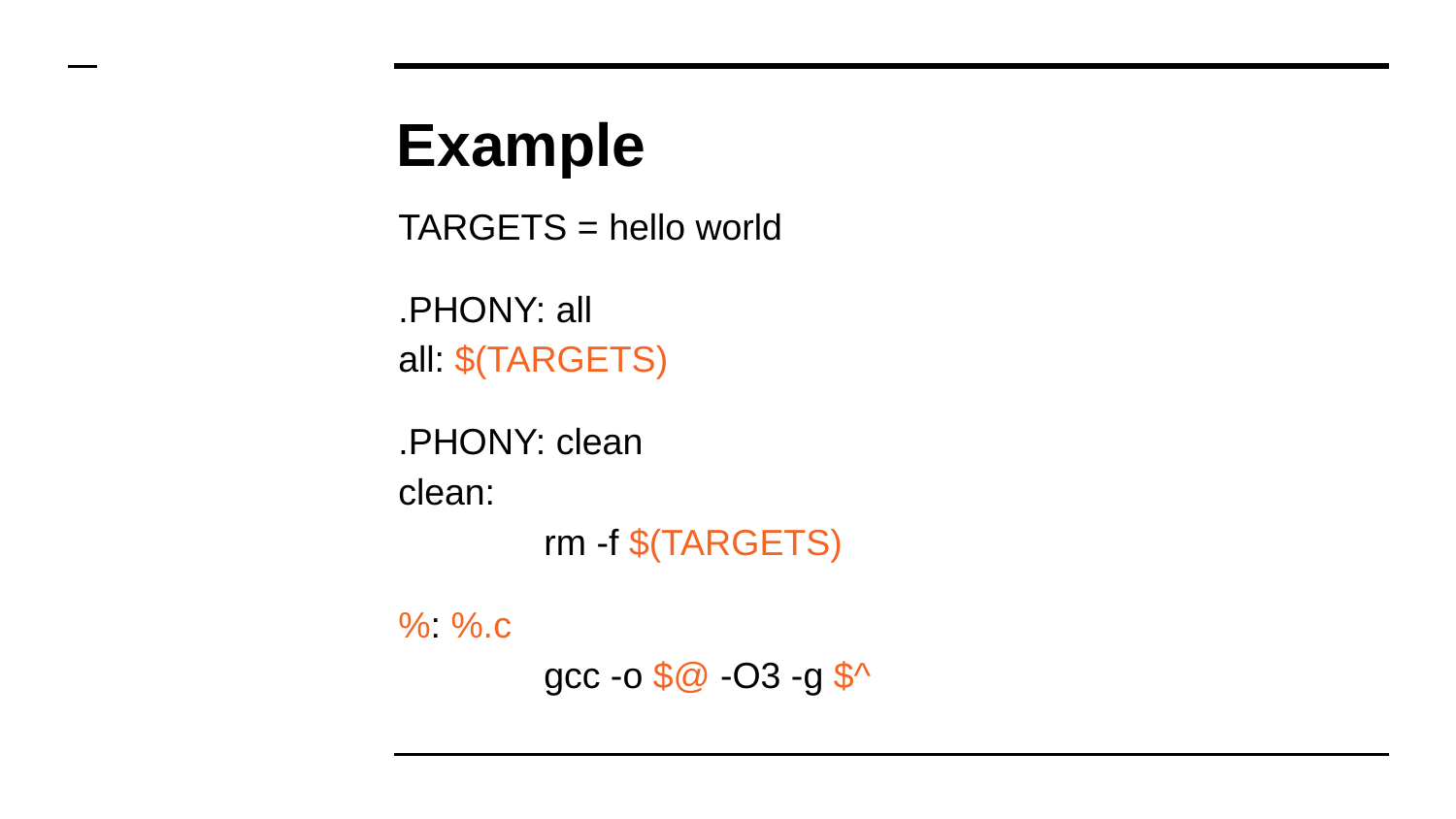

# Example
TARGETS = hello world
.PHONY: all
all: $(TARGETS)
.PHONY: clean
clean:
	rm -f $(TARGETS)
%: %.c
	gcc -o $@ -O3 -g $^